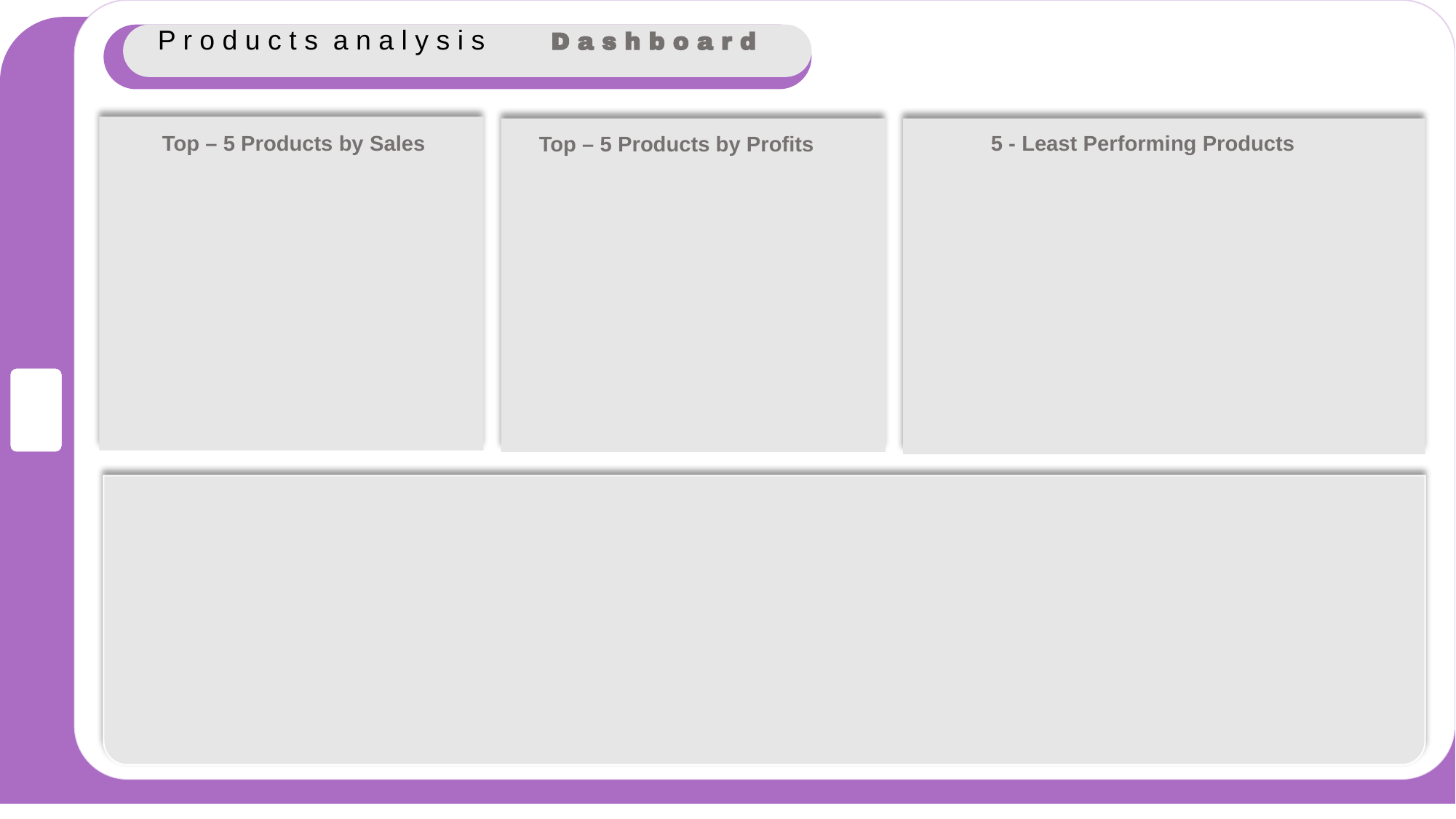

P r o d u c t s  a n a l y s i s
D a s h b o a r d

Top – 5 Products by Sales
5 - Least Performing Products
Top – 5 Products by Profits